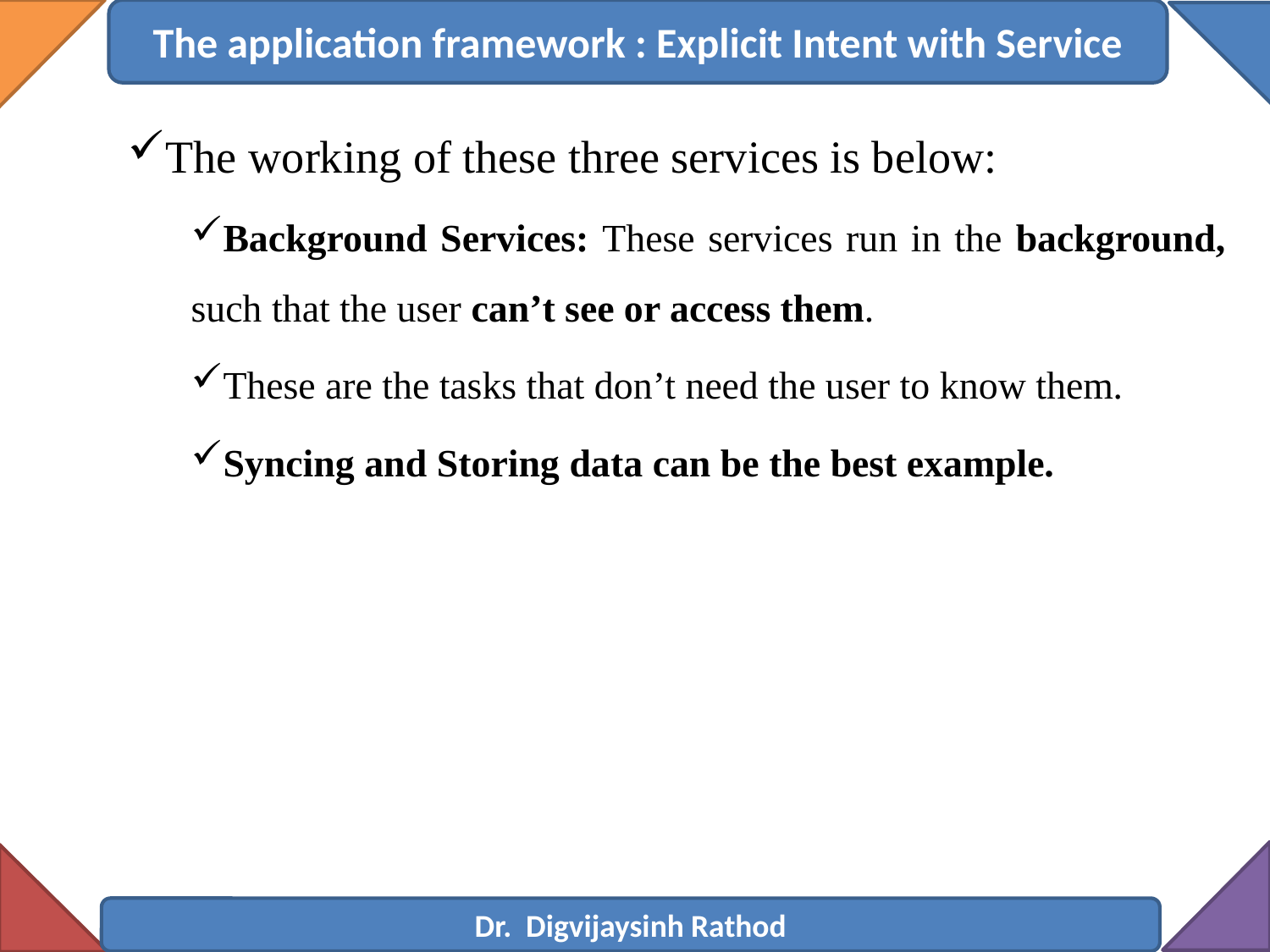

The application framework : Explicit Intent with Service

The working of these three services is below:
Background Services: These services run in the background, such that the user can’t see or access them.
These are the tasks that don’t need the user to know them.
Syncing and Storing data can be the best example.

Dr.  Digvijaysinh Rathod